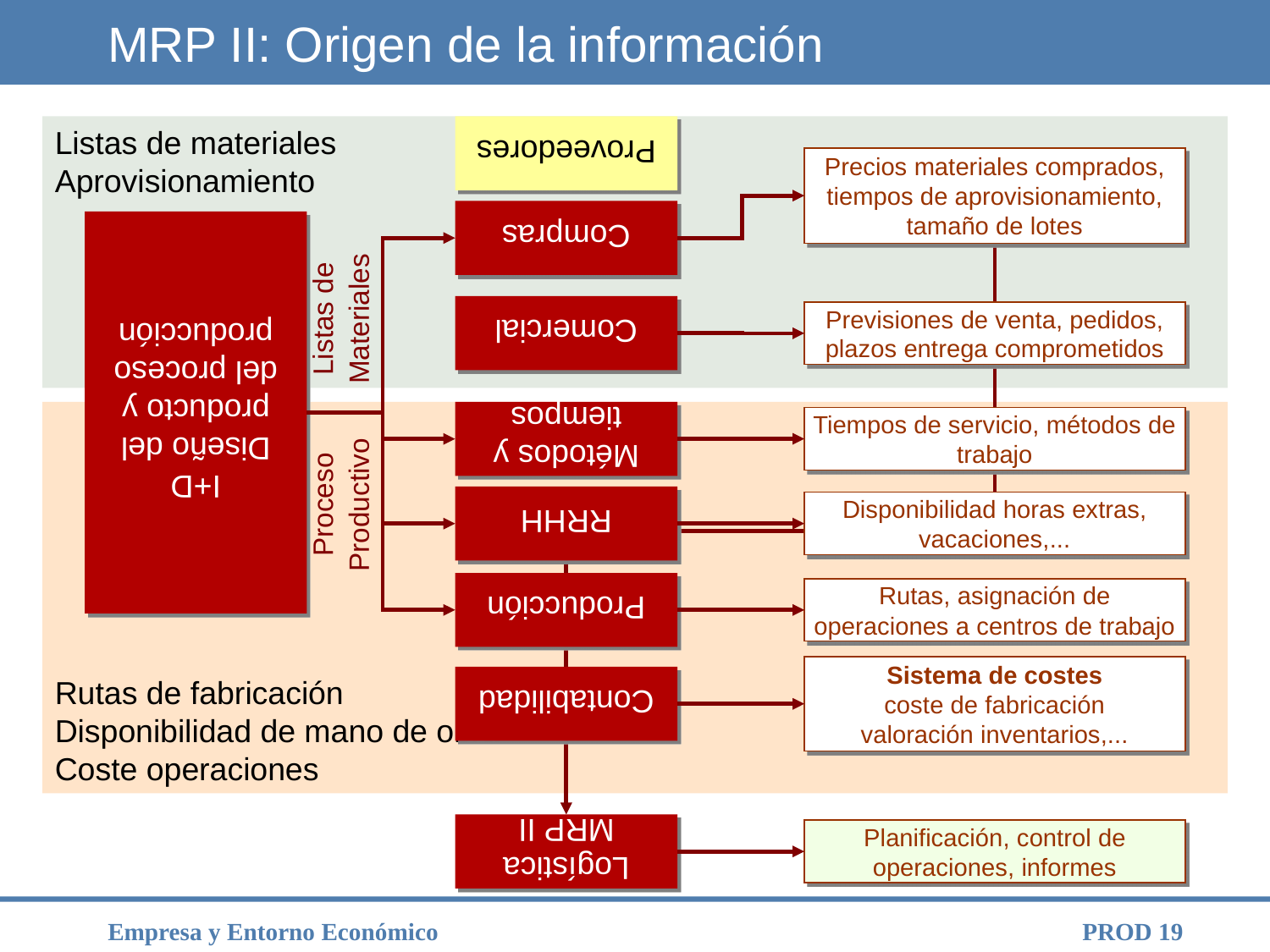

# MRP II: Origen de la información
Proveedores
Listas de materiales
Aprovisionamiento
Compras
Precios materiales comprados, tiempos de aprovisionamiento, tamaño de lotes
Comercial
Listas de
Materiales
I+D
Diseño del
producto y
del proceso
producción
Previsiones de venta, pedidos, plazos entrega comprometidos
Métodos y tiempos
Rutas de fabricación
Disponibilidad de mano de obra
Coste operaciones
Tiempos de servicio, métodos de trabajo
RRHH
Proceso
Productivo
Disponibilidad horas extras, vacaciones,...
Producción
Rutas, asignación de operaciones a centros de trabajo
Contabilidad
Sistema de costes
coste de fabricación
valoración inventarios,...
Logística
MRP II
Planificación, control de operaciones, informes